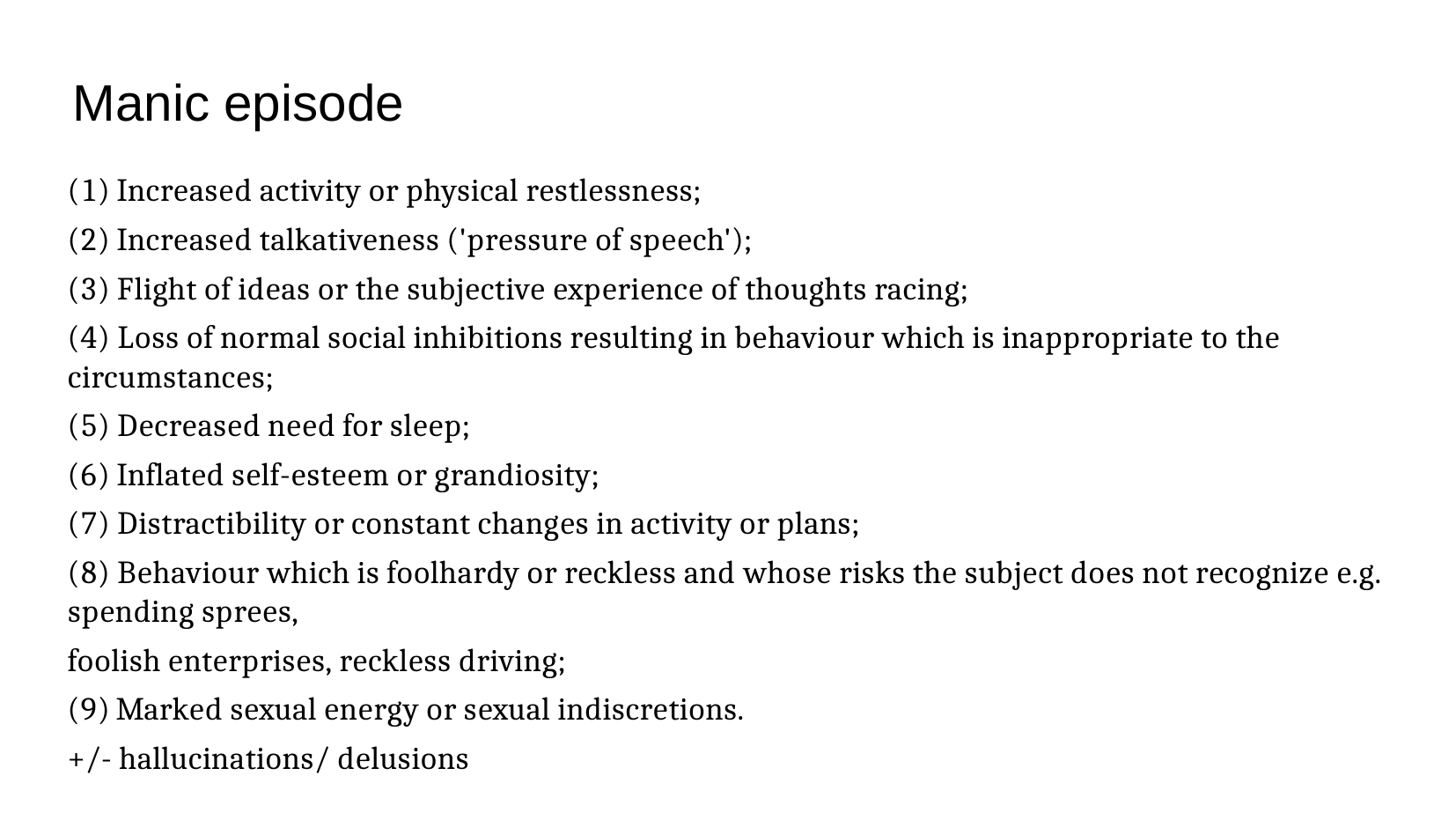

Manic episode
(1) Increased activity or physical restlessness;
(2) Increased talkativeness ('pressure of speech');
(3) Flight of ideas or the subjective experience of thoughts racing;
(4) Loss of normal social inhibitions resulting in behaviour which is inappropriate to the circumstances;
(5) Decreased need for sleep;
(6) Inflated self-esteem or grandiosity;
(7) Distractibility or constant changes in activity or plans;
(8) Behaviour which is foolhardy or reckless and whose risks the subject does not recognize e.g. spending sprees,
foolish enterprises, reckless driving;
(9) Marked sexual energy or sexual indiscretions.
+/- hallucinations/ delusions